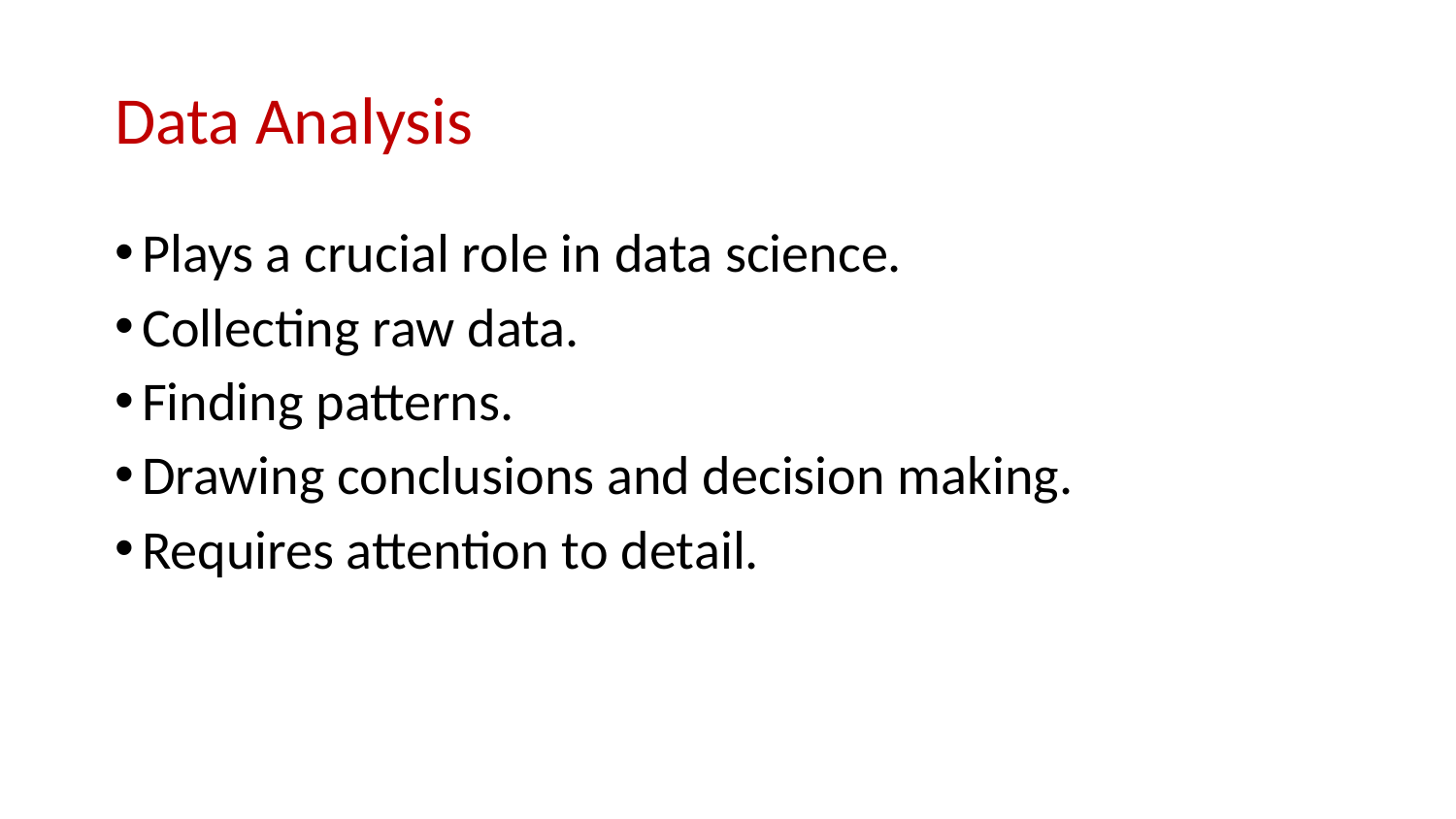

# Data Analysis
Plays a crucial role in data science.
Collecting raw data.
Finding patterns.
Drawing conclusions and decision making.
Requires attention to detail.